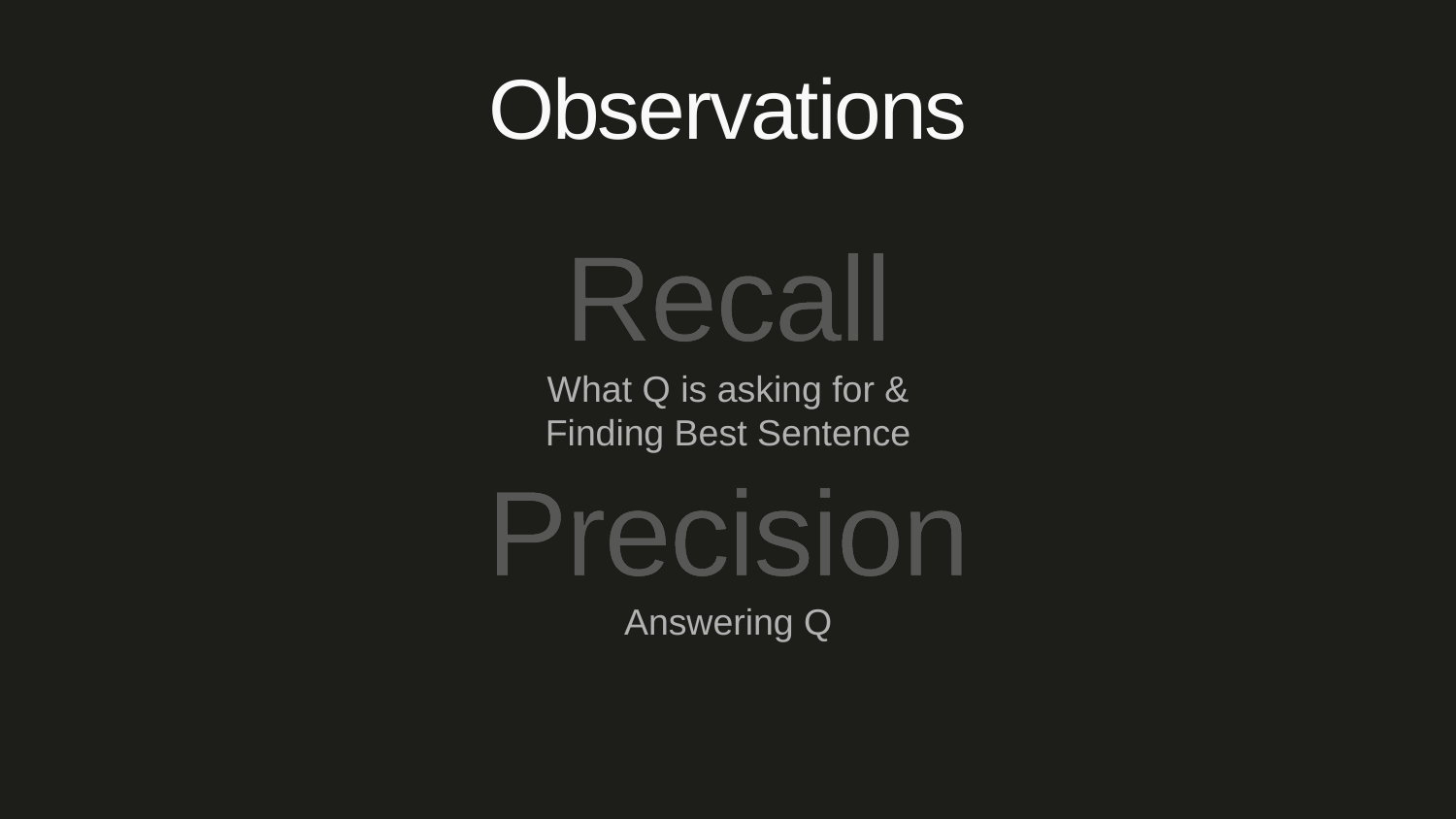

# Observations
Recall
What Q is asking for &
Finding Best Sentence
Precision
Answering Q